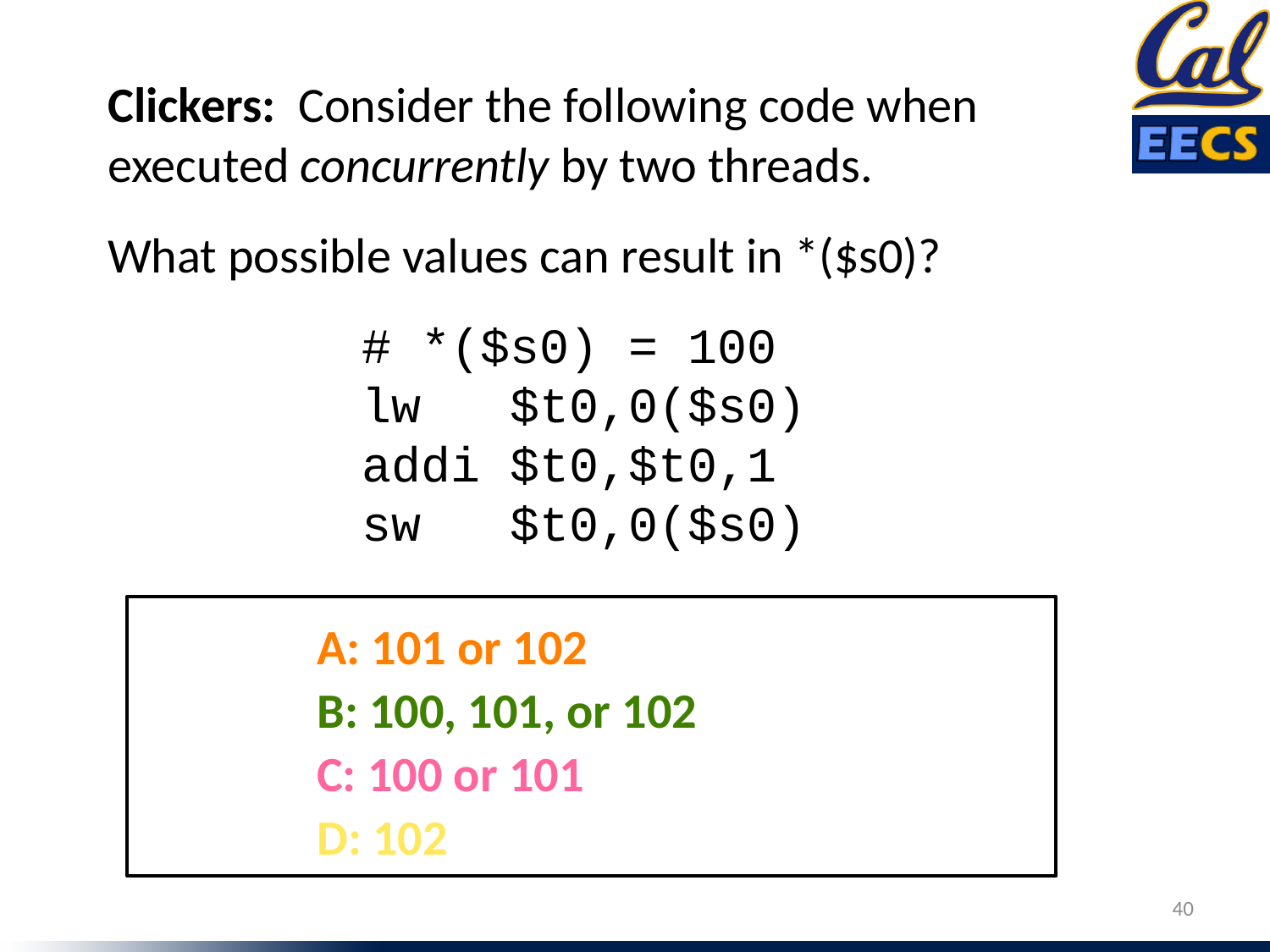

Clickers:  Consider the following code when executed concurrently by two threads.
What possible values can result in *($s0)?
		# *($s0) = 100
		lw   $t0,0($s0)
		addi $t0,$t0,1
		sw   $t0,0($s0)

A: 101 or 102

B: 100, 101, or 102

C: 100 or 101

D: 102

40